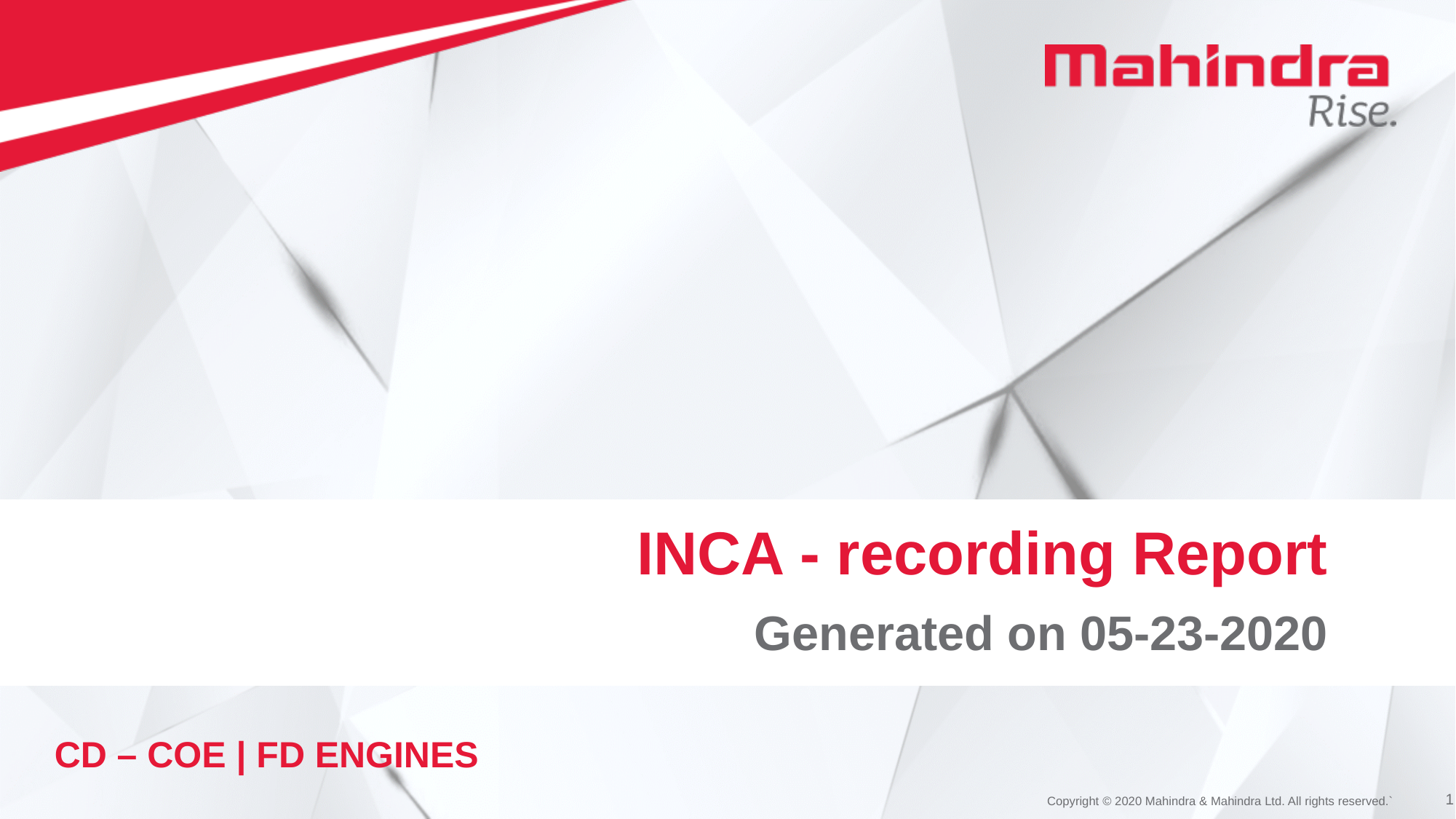

# INCA - recording Report
Generated on 05-23-2020